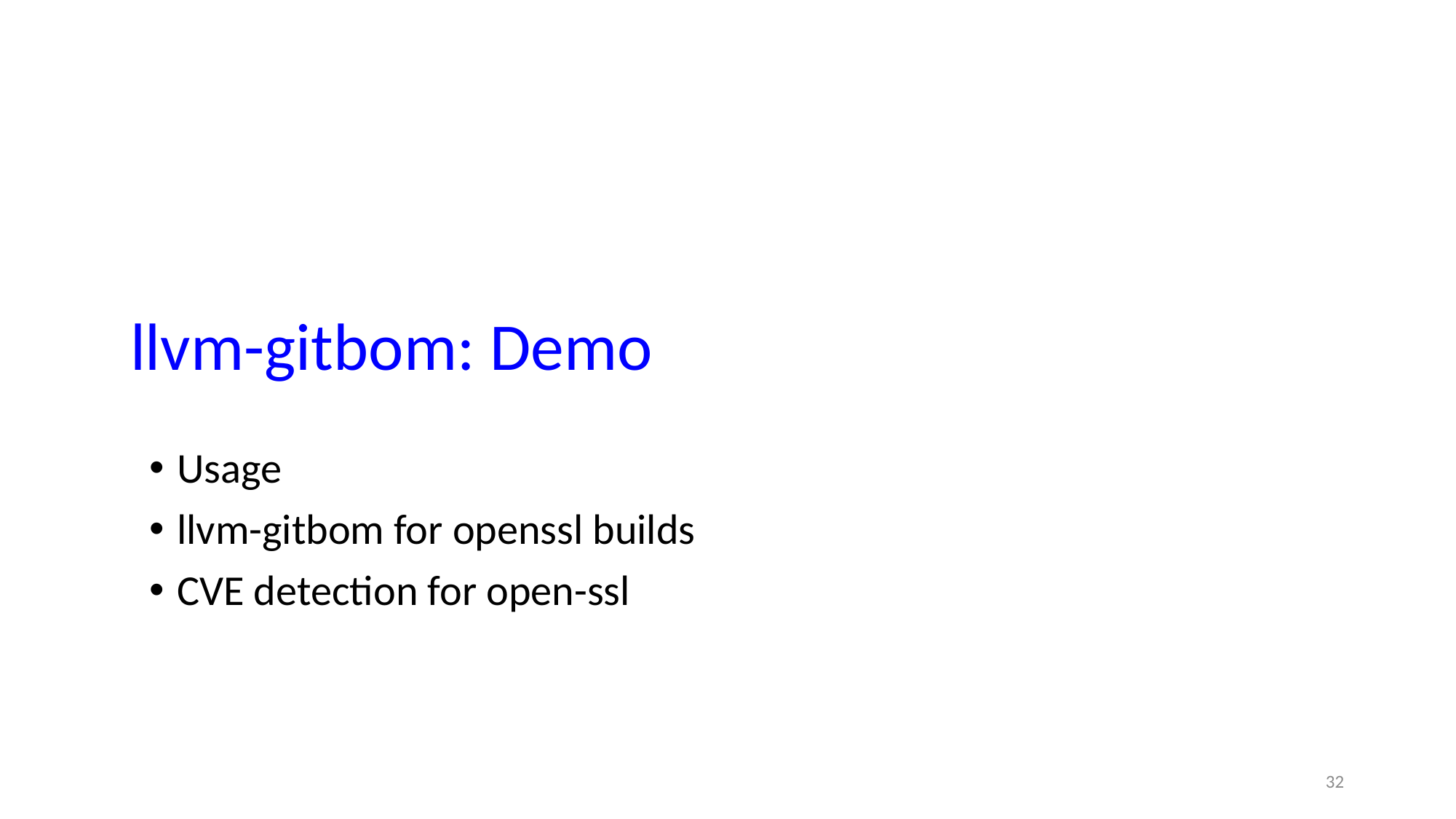

# llvm-gitbom: Demo
Usage
llvm-gitbom for openssl builds
CVE detection for open-ssl
32